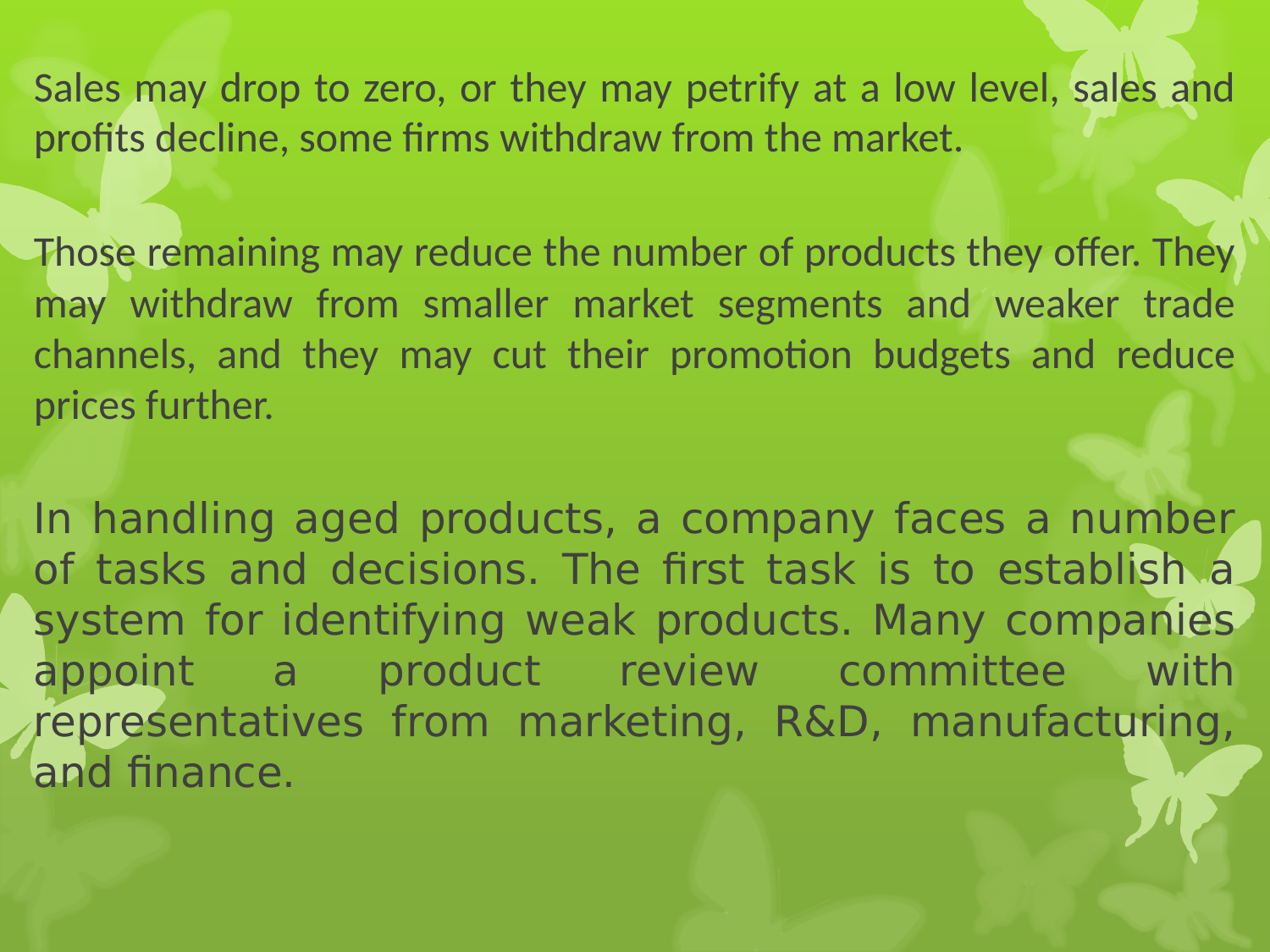

Sales may drop to zero, or they may petrify at a low level, sales and profits decline, some firms withdraw from the market.
Those remaining may reduce the number of products they offer. They may withdraw from smaller market segments and weaker trade channels, and they may cut their promotion budgets and reduce prices further.
In handling aged products, a company faces a number of tasks and decisions. The first task is to establish a system for identifying weak products. Many companies appoint a product review committee with representatives from marketing, R&D, manufacturing, and finance.